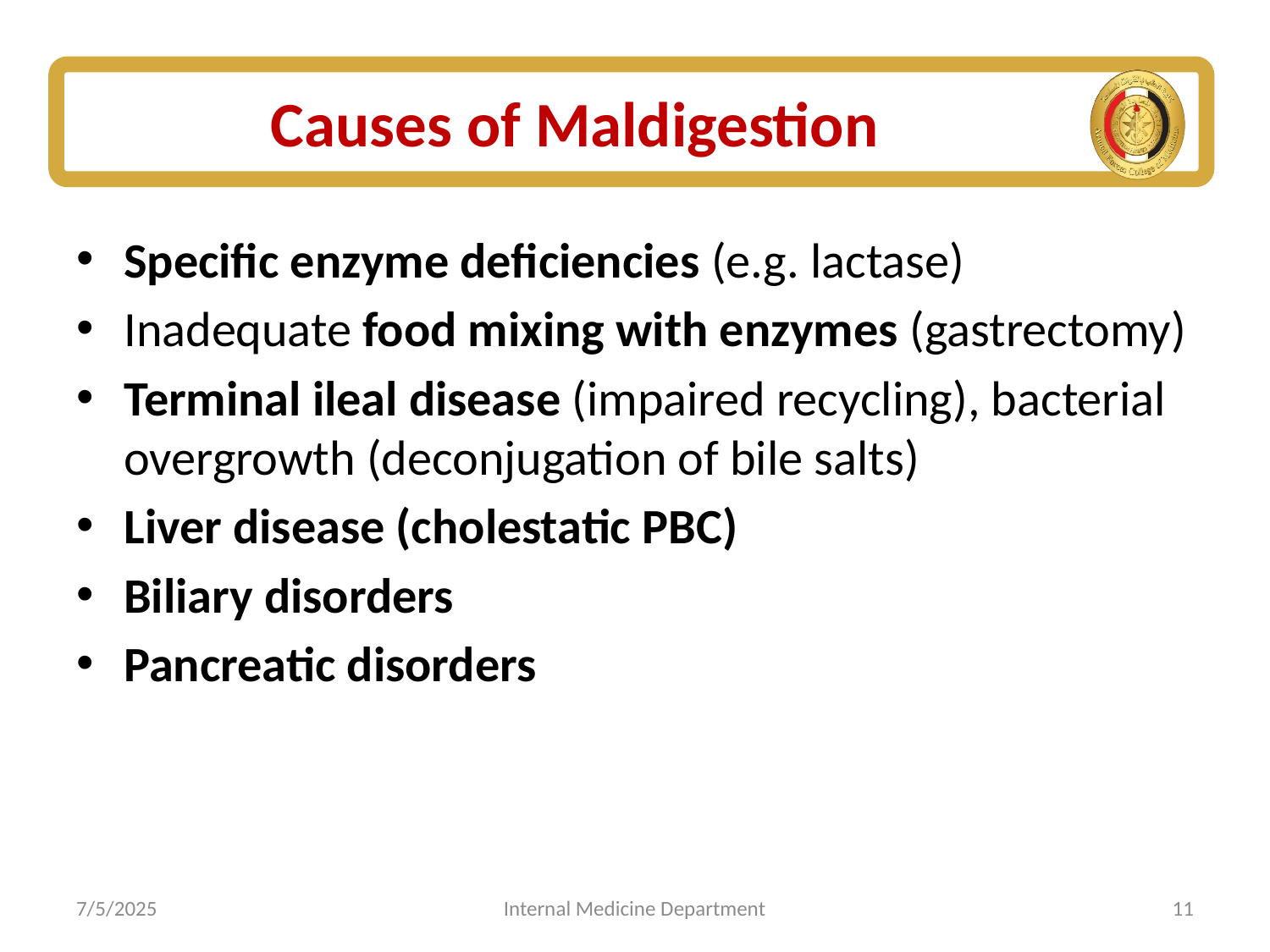

# Causes of Maldigestion
Specific enzyme deficiencies (e.g. lactase)
Inadequate food mixing with enzymes (gastrectomy)
Terminal ileal disease (impaired recycling), bacterial overgrowth (deconjugation of bile salts)
Liver disease (cholestatic PBC)
Biliary disorders
Pancreatic disorders
7/5/2025
Internal Medicine Department
11